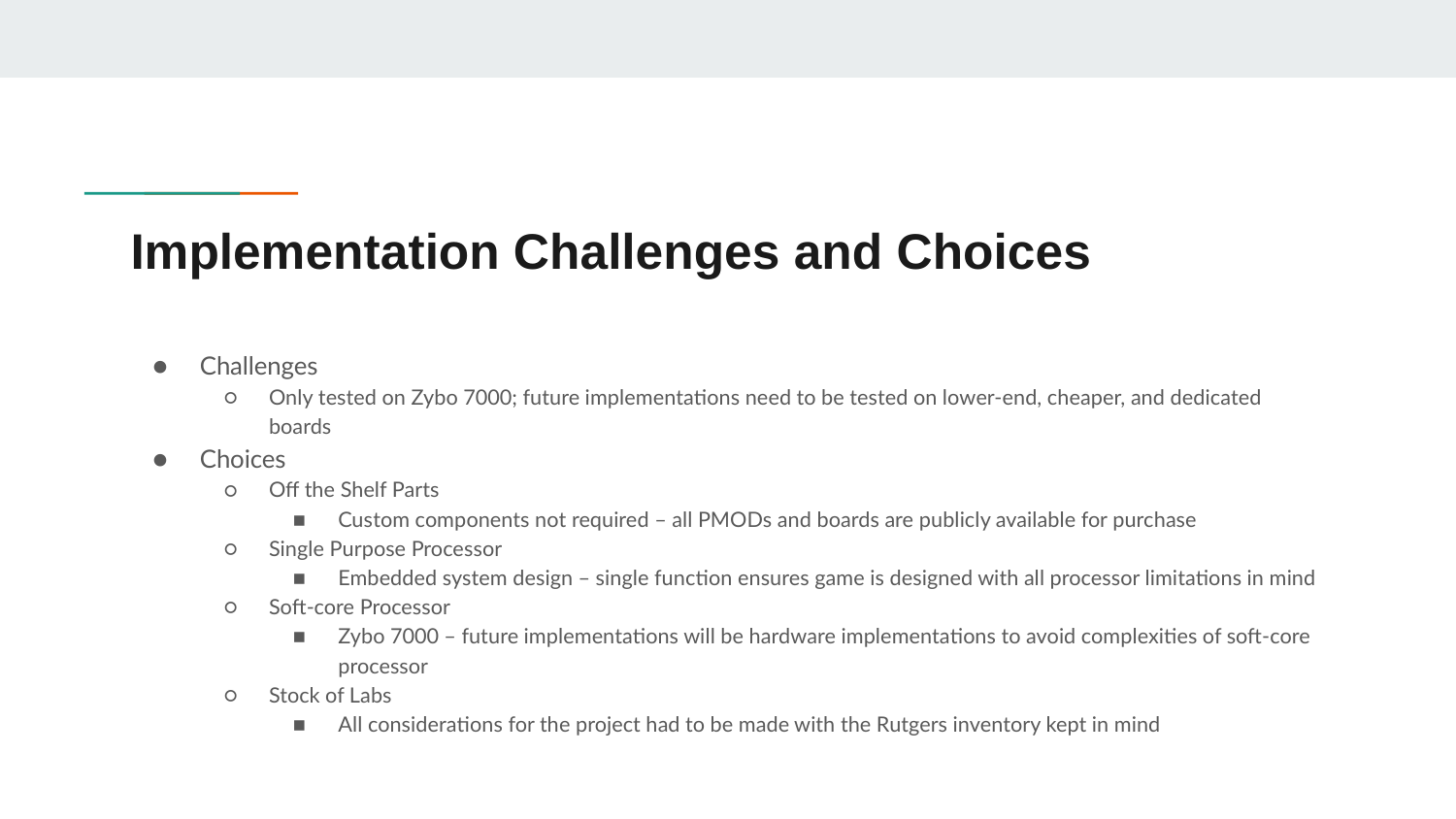

# Implementation Challenges and Choices
Challenges
Only tested on Zybo 7000; future implementations need to be tested on lower-end, cheaper, and dedicated boards
Choices
Off the Shelf Parts
Custom components not required – all PMODs and boards are publicly available for purchase
Single Purpose Processor
Embedded system design – single function ensures game is designed with all processor limitations in mind
Soft-core Processor
Zybo 7000 – future implementations will be hardware implementations to avoid complexities of soft-core processor
Stock of Labs
All considerations for the project had to be made with the Rutgers inventory kept in mind